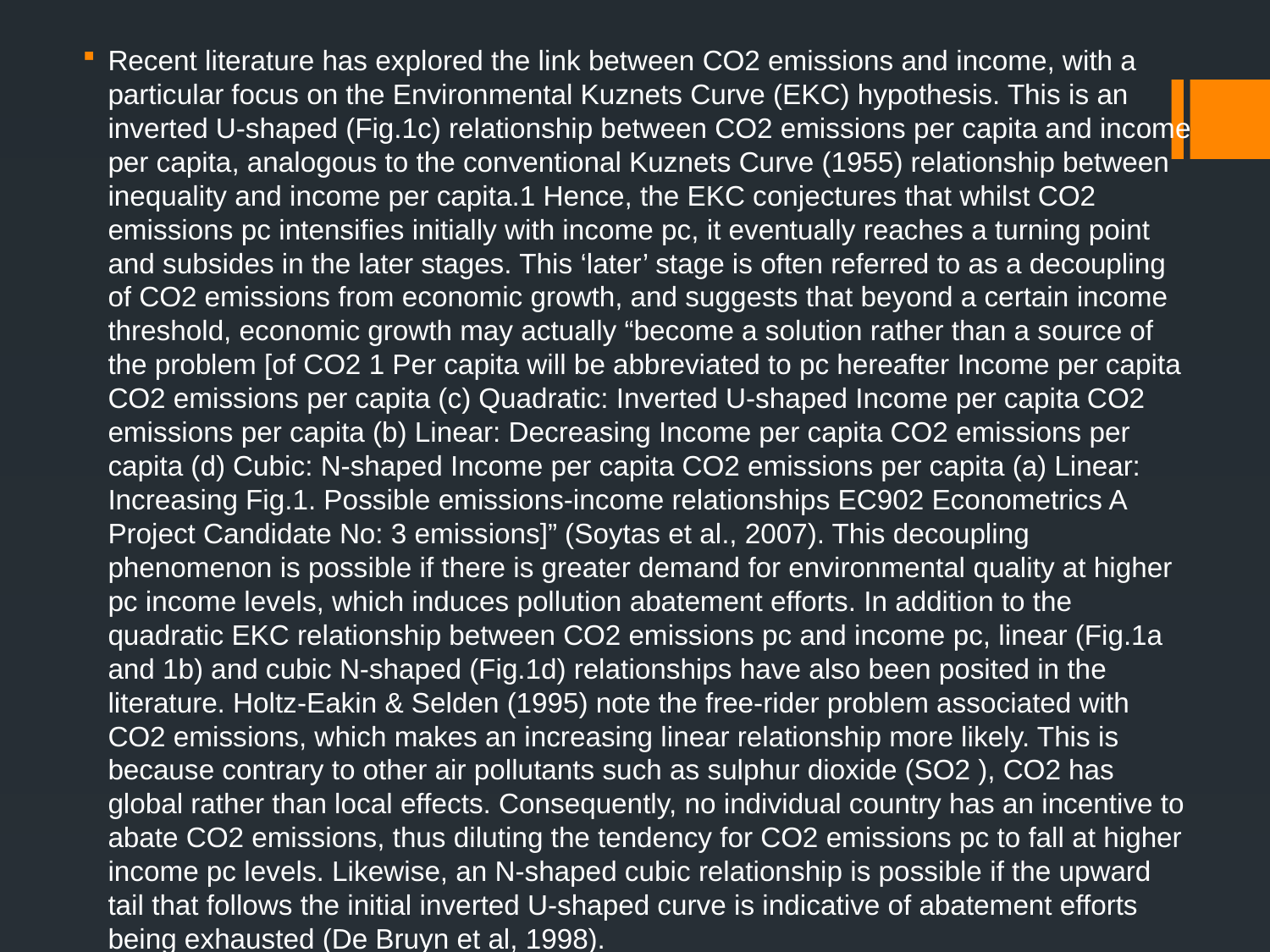

Recent literature has explored the link between CO2 emissions and income, with a particular focus on the Environmental Kuznets Curve (EKC) hypothesis. This is an inverted U-shaped (Fig.1c) relationship between CO2 emissions per capita and income per capita, analogous to the conventional Kuznets Curve (1955) relationship between inequality and income per capita.1 Hence, the EKC conjectures that whilst CO2 emissions pc intensifies initially with income pc, it eventually reaches a turning point and subsides in the later stages. This ‘later’ stage is often referred to as a decoupling of CO2 emissions from economic growth, and suggests that beyond a certain income threshold, economic growth may actually “become a solution rather than a source of the problem [of CO2 1 Per capita will be abbreviated to pc hereafter Income per capita CO2 emissions per capita (c) Quadratic: Inverted U-shaped Income per capita CO2 emissions per capita (b) Linear: Decreasing Income per capita CO2 emissions per capita (d) Cubic: N-shaped Income per capita CO2 emissions per capita (a) Linear: Increasing Fig.1. Possible emissions-income relationships EC902 Econometrics A Project Candidate No: 3 emissions]” (Soytas et al., 2007). This decoupling phenomenon is possible if there is greater demand for environmental quality at higher pc income levels, which induces pollution abatement efforts. In addition to the quadratic EKC relationship between CO2 emissions pc and income pc, linear (Fig.1a and 1b) and cubic N-shaped (Fig.1d) relationships have also been posited in the literature. Holtz-Eakin & Selden (1995) note the free-rider problem associated with CO2 emissions, which makes an increasing linear relationship more likely. This is because contrary to other air pollutants such as sulphur dioxide (SO2 ), CO2 has global rather than local effects. Consequently, no individual country has an incentive to abate CO2 emissions, thus diluting the tendency for CO2 emissions pc to fall at higher income pc levels. Likewise, an N-shaped cubic relationship is possible if the upward tail that follows the initial inverted U-shaped curve is indicative of abatement efforts being exhausted (De Bruyn et al, 1998).